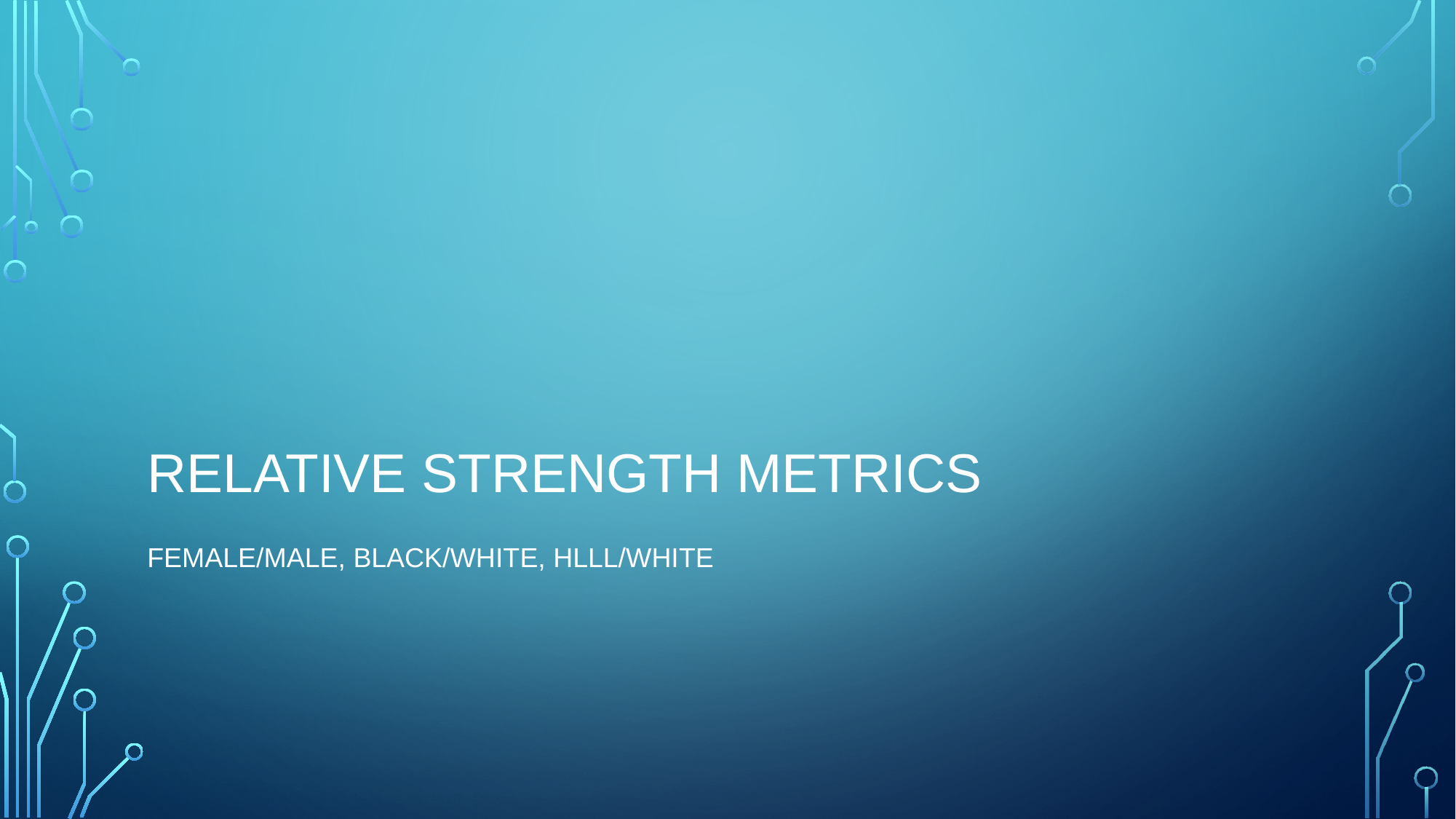

# Relative Strength metrics
Female/Male, Black/White, HLLL/White